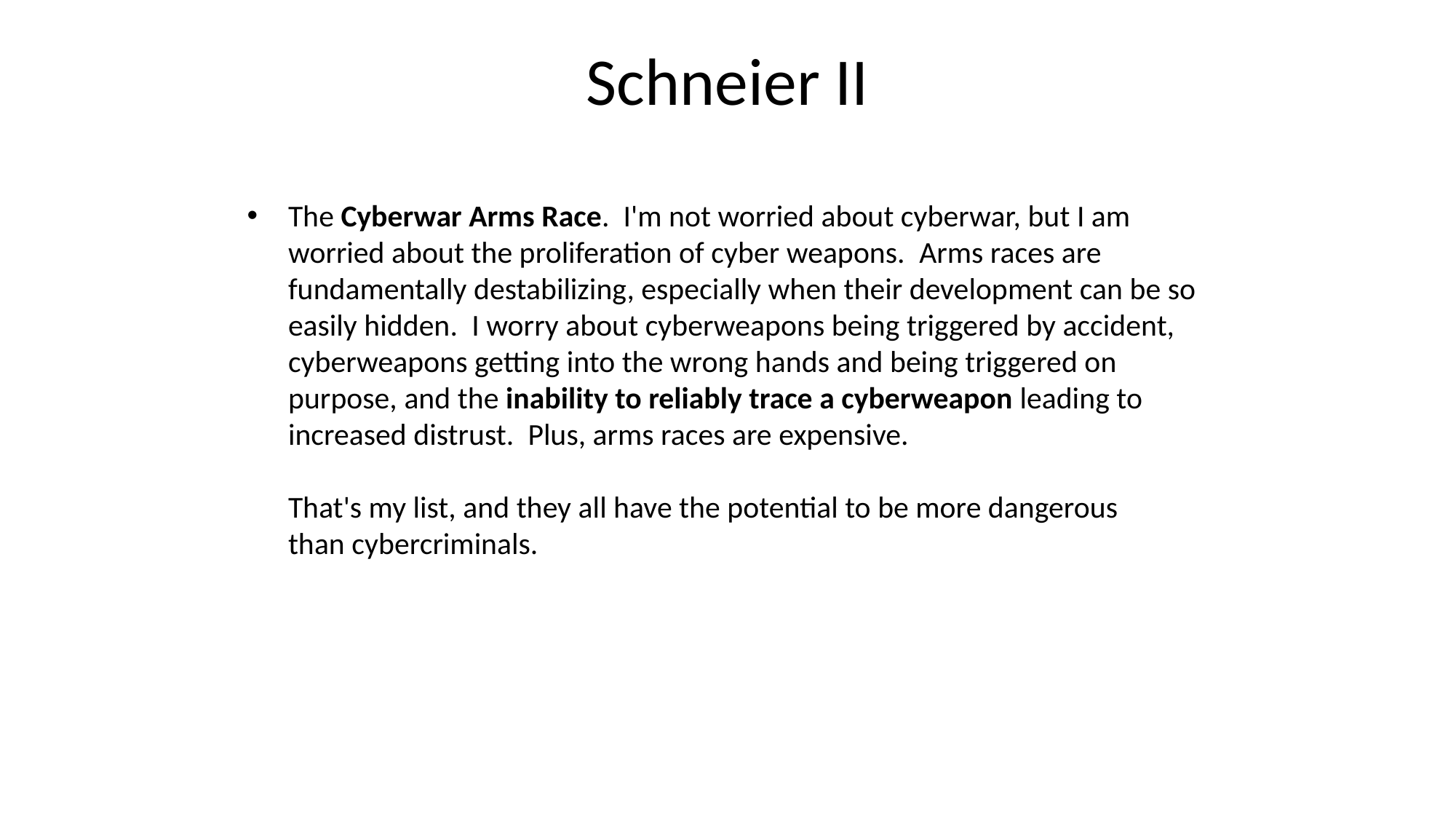

Schneier II
The Cyberwar Arms Race.  I'm not worried about cyberwar, but I am
worried about the proliferation of cyber weapons.  Arms races are
fundamentally destabilizing, especially when their development can be so easily hidden.  I worry about cyberweapons being triggered by accident, cyberweapons getting into the wrong hands and being triggered on purpose, and the inability to reliably trace a cyberweapon leading to increased distrust.  Plus, arms races are expensive.
That's my list, and they all have the potential to be more dangerous
than cybercriminals.